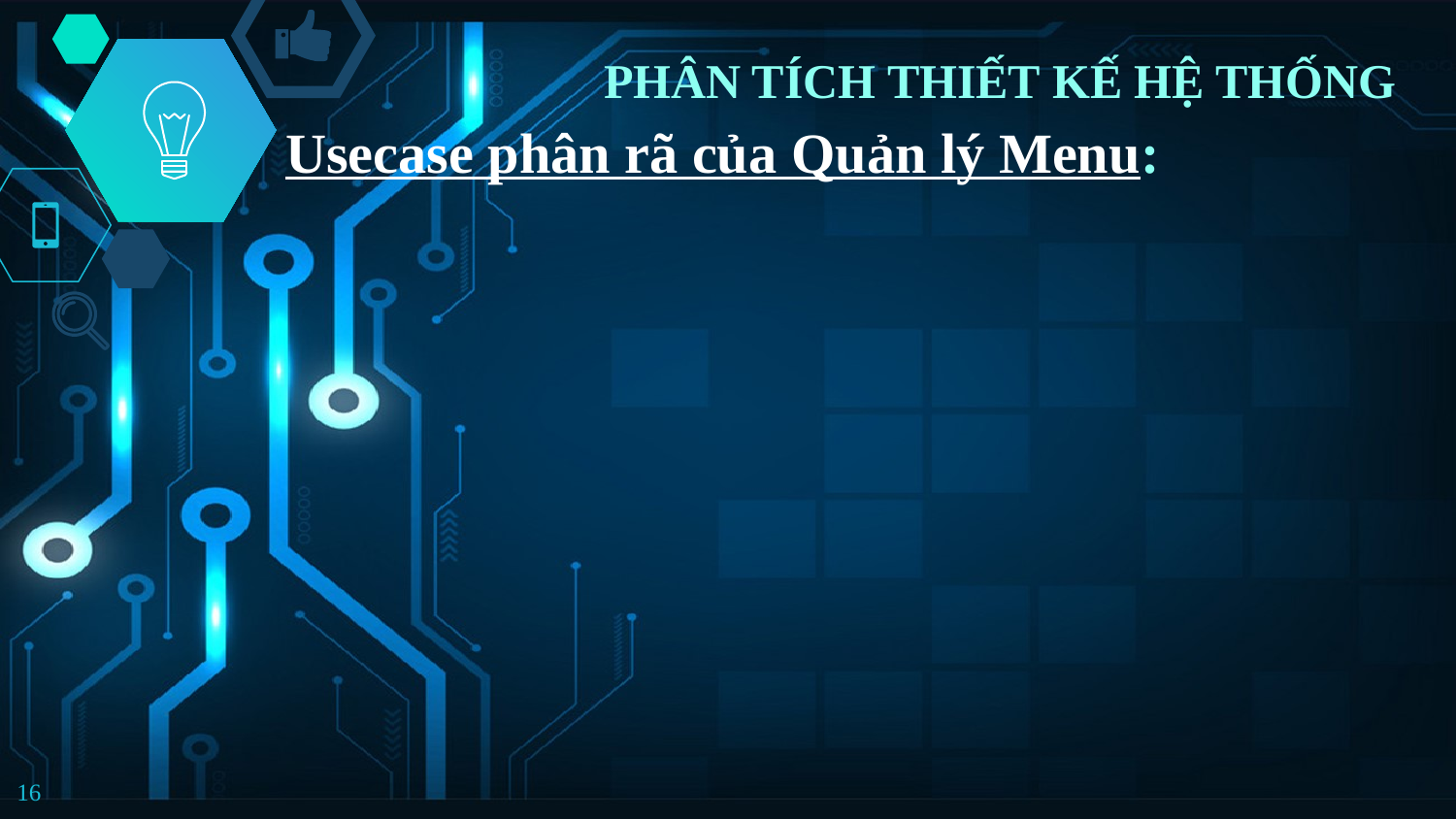

PHÂN TÍCH THIẾT KẾ HỆ THỐNG
Usecase phân rã của Quản lý Menu:
#
16